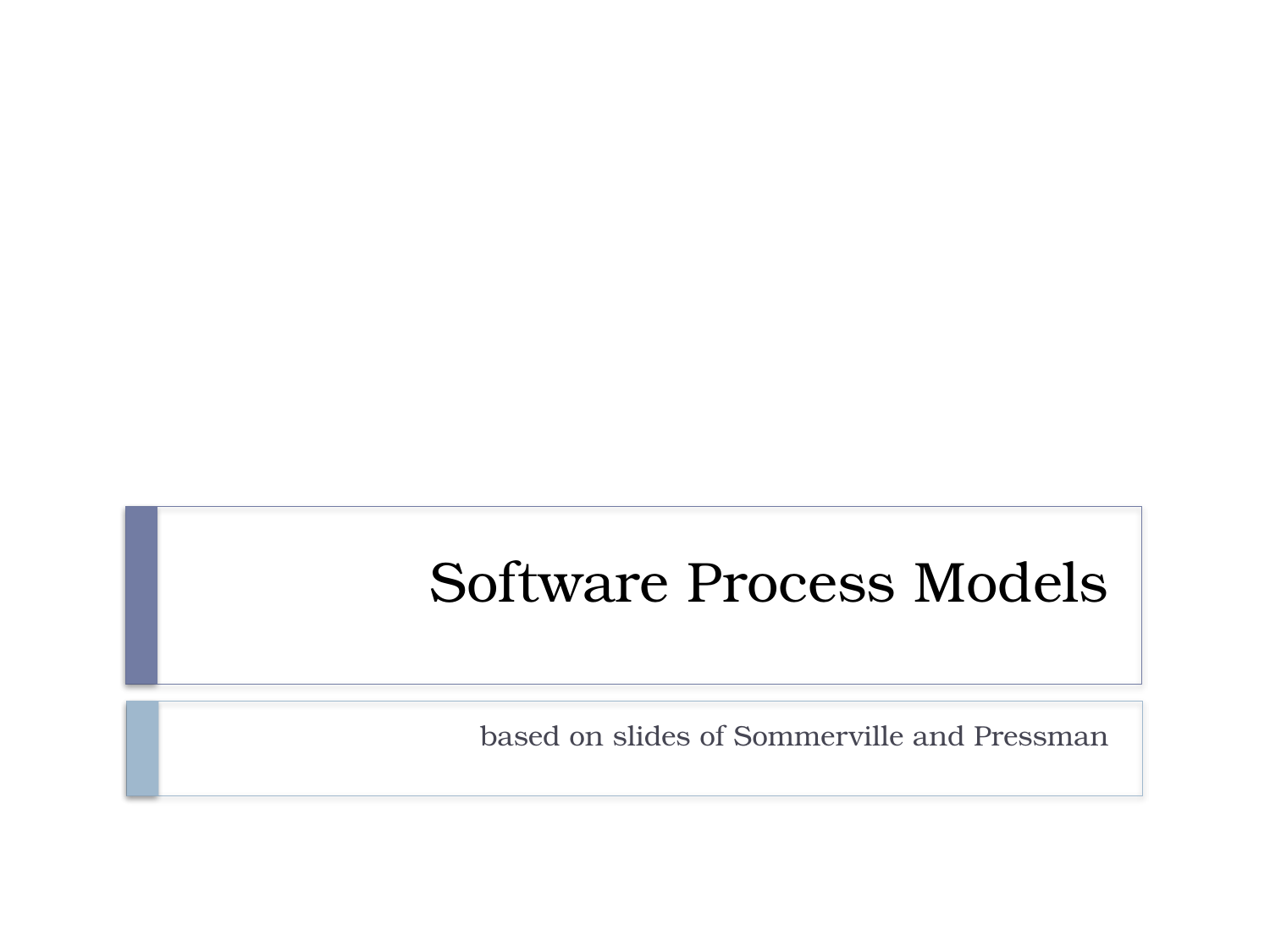

# Software Process Models
based on slides of Sommerville and Pressman